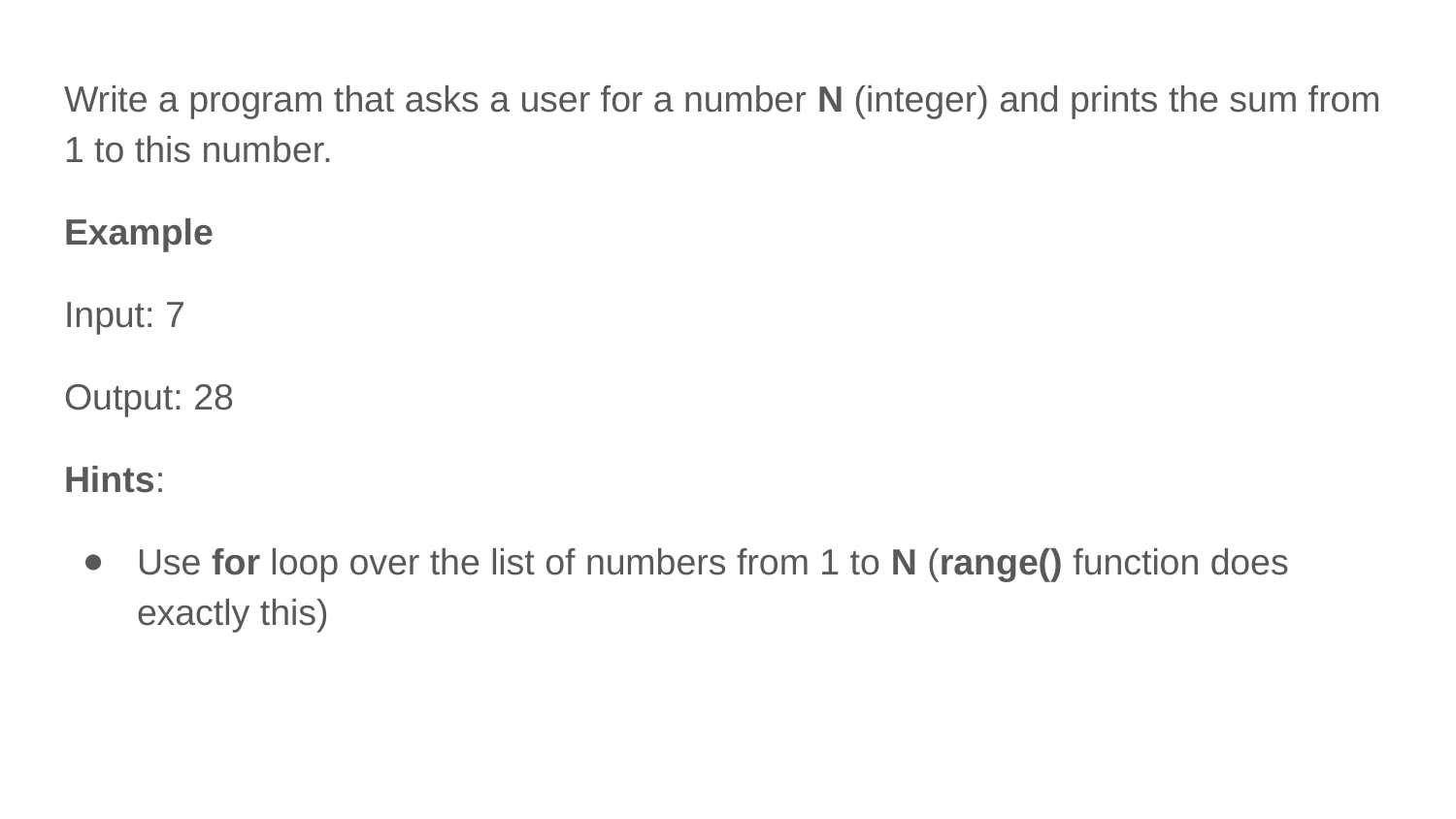

Write a program that asks a user for a number N (integer) and prints the sum from 1 to this number.
Example
Input: 7
Output: 28
Hints:
Use for loop over the list of numbers from 1 to N (range() function does exactly this)